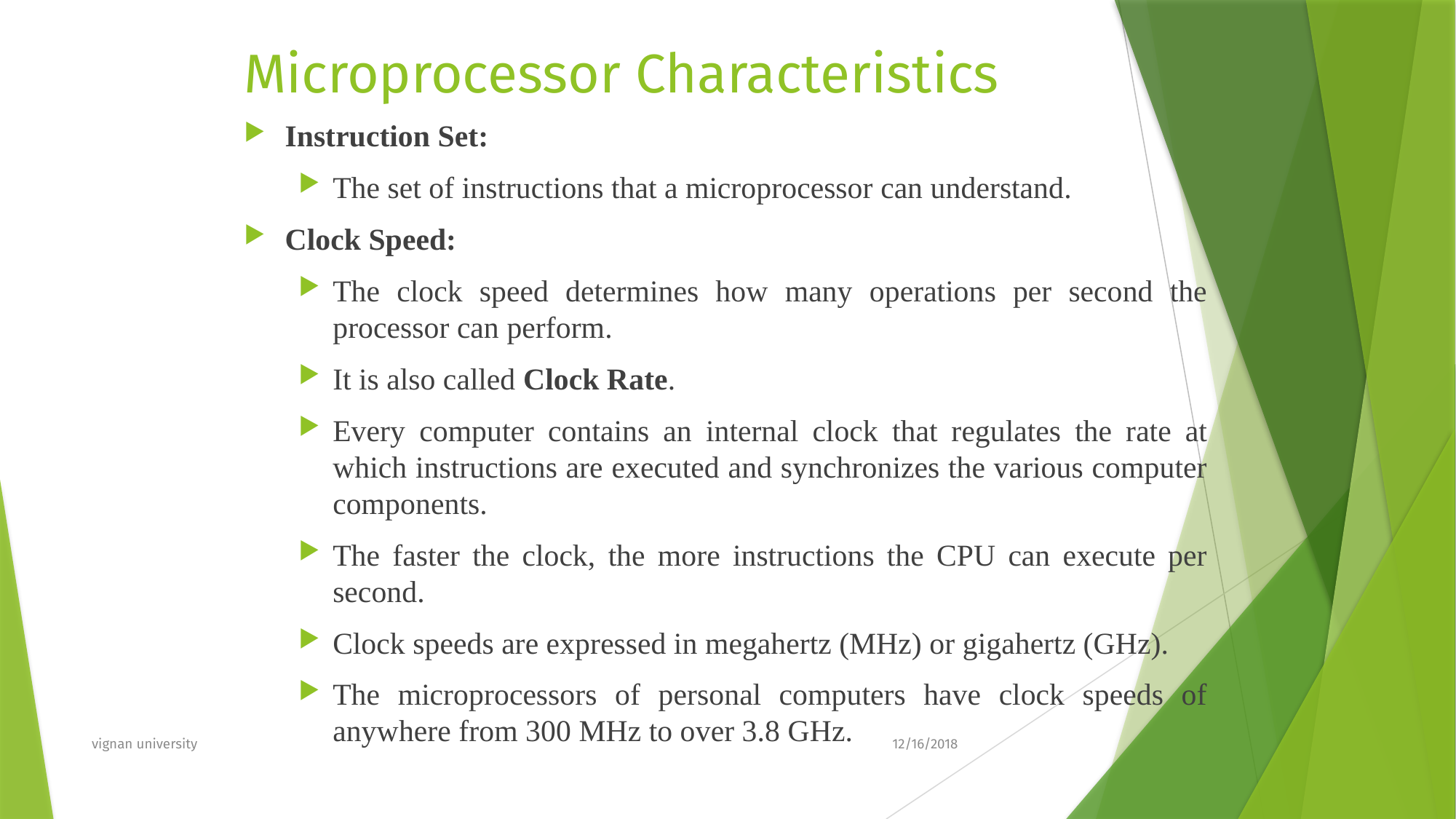

# Microprocessor Characteristics
Instruction Set:
The set of instructions that a microprocessor can understand.
Clock Speed:
The clock speed determines how many operations per second the processor can perform.
It is also called Clock Rate.
Every computer contains an internal clock that regulates the rate at which instructions are executed and synchronizes the various computer components.
The faster the clock, the more instructions the CPU can execute per second.
Clock speeds are expressed in megahertz (MHz) or gigahertz (GHz).
The microprocessors of personal computers have clock speeds of anywhere from 300 MHz to over 3.8 GHz.
vignan university
12/16/2018
3